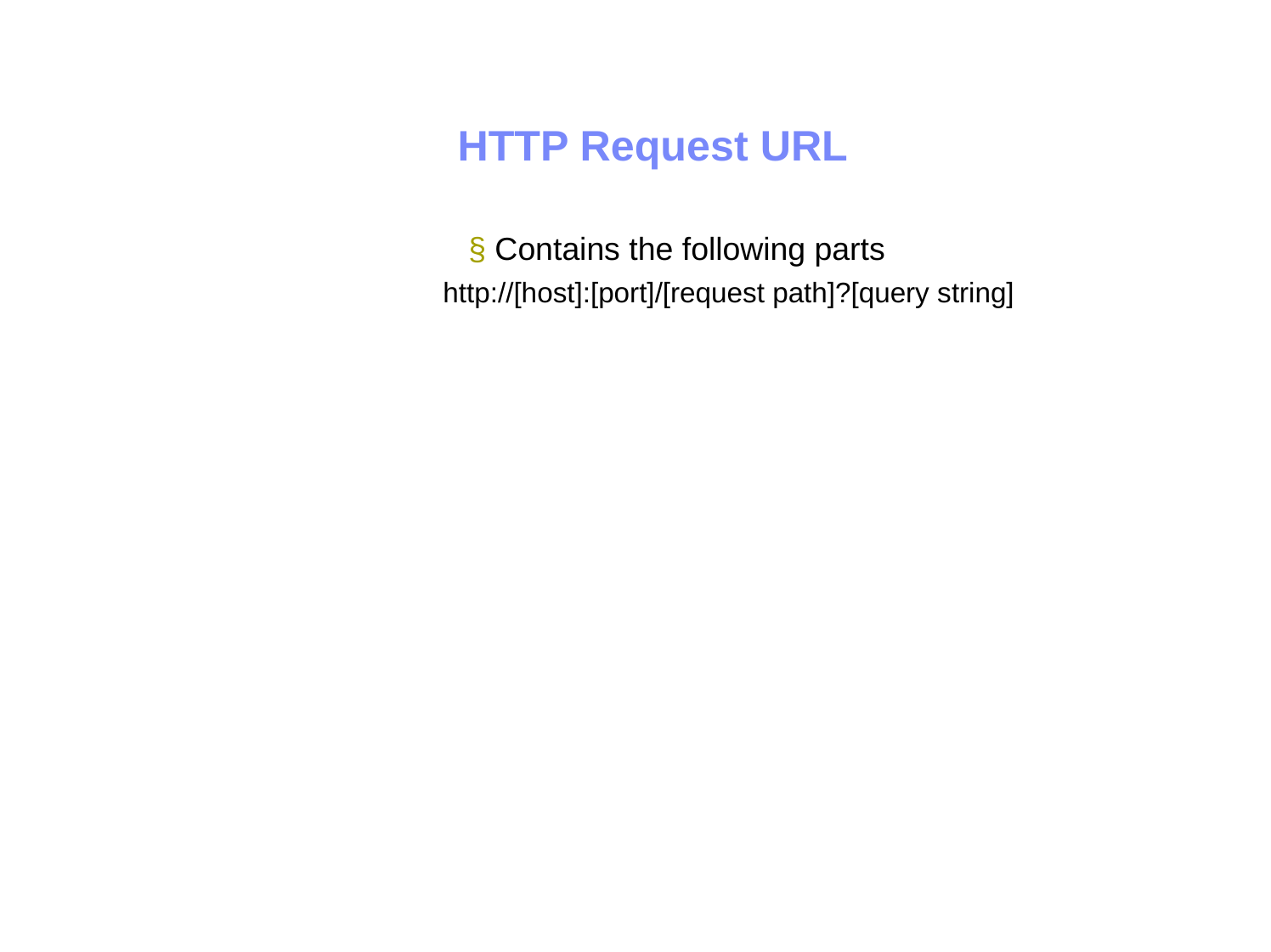

Antrix Consultancy Services

HTTP Request URL

§ Contains the following parts

http://[host]:[port]/[request path]?[query string]

Madhusudhanan.P.K.